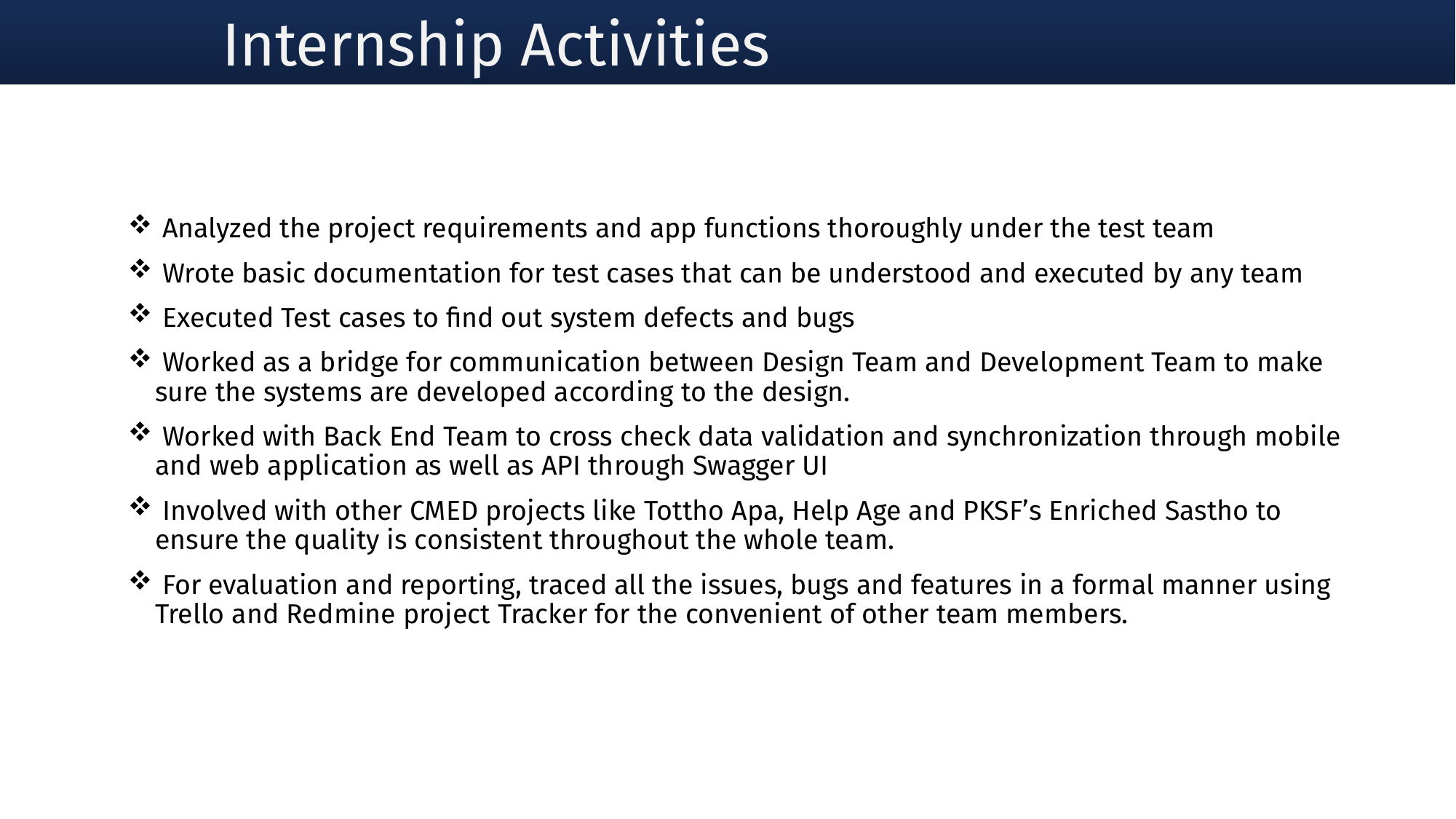

Internship Activities
 Analyzed the project requirements and app functions thoroughly under the test team
 Wrote basic documentation for test cases that can be understood and executed by any team
 Executed Test cases to find out system defects and bugs
 Worked as a bridge for communication between Design Team and Development Team to make sure the systems are developed according to the design.
 Worked with Back End Team to cross check data validation and synchronization through mobile and web application as well as API through Swagger UI
 Involved with other CMED projects like Tottho Apa, Help Age and PKSF’s Enriched Sastho to ensure the quality is consistent throughout the whole team.
 For evaluation and reporting, traced all the issues, bugs and features in a formal manner using Trello and Redmine project Tracker for the convenient of other team members.